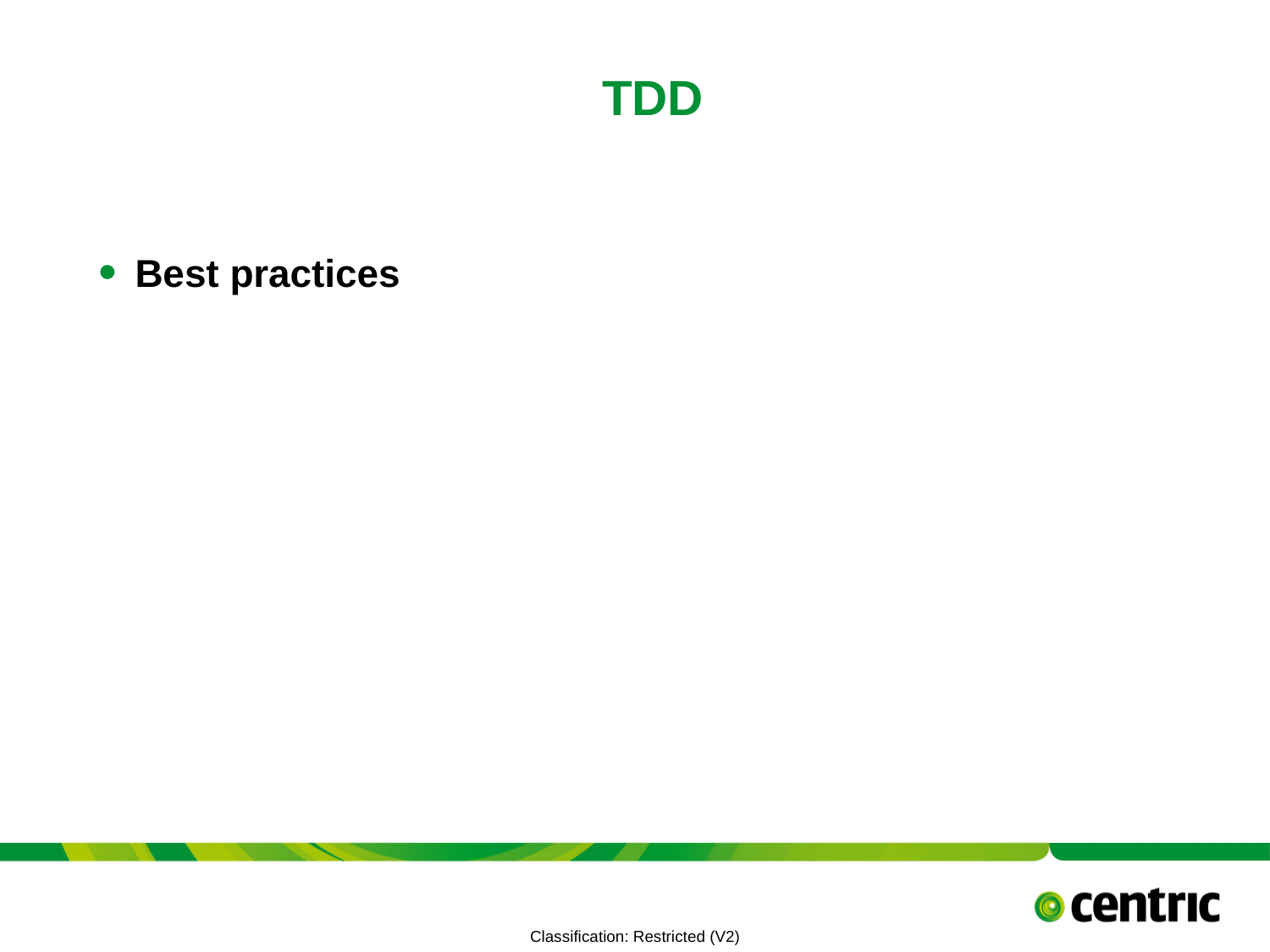

# TDD
Best practices
TITLE PRESENTATION
July 8, 2021